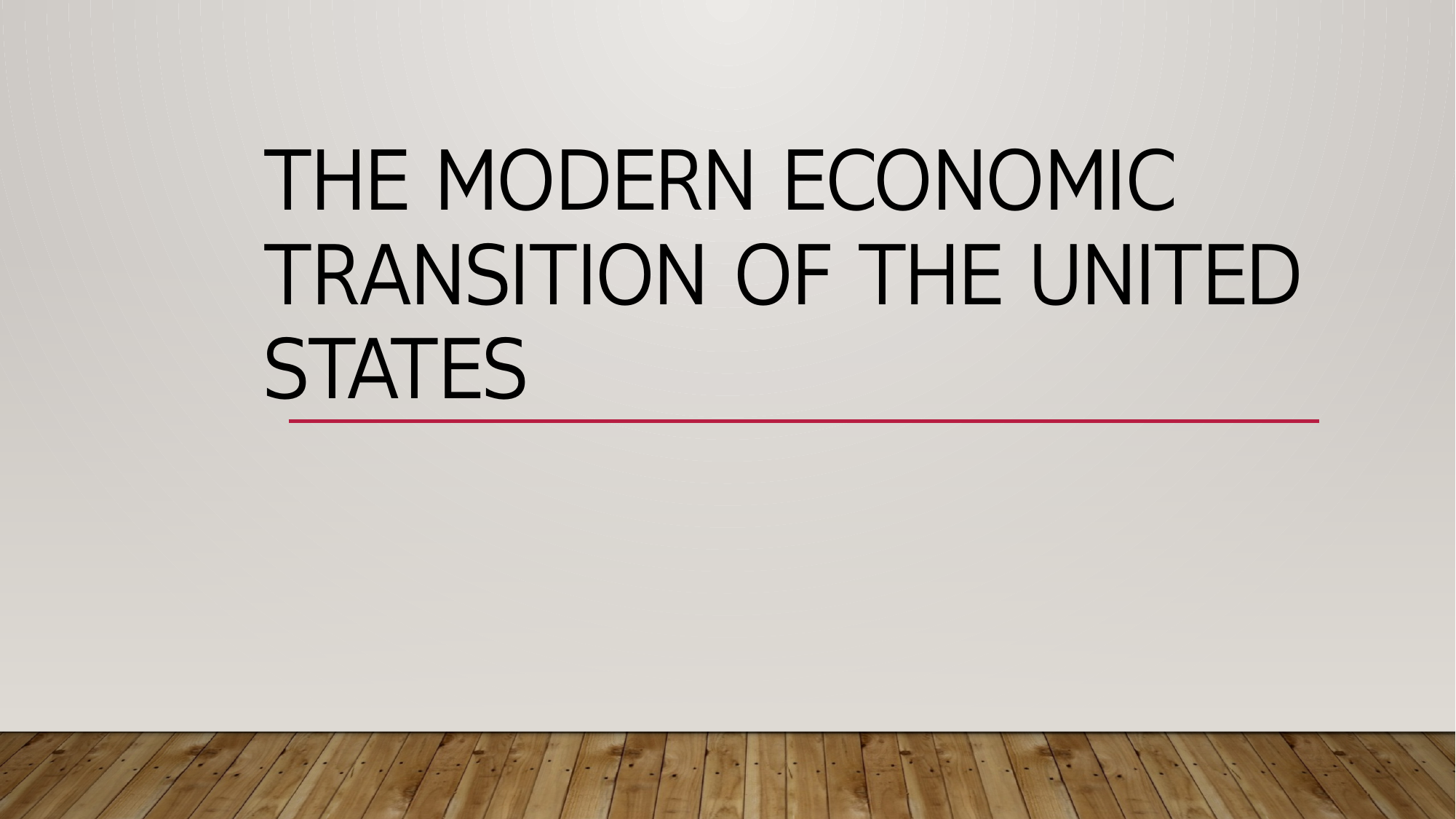

# The Modern Economic Transition of The United states